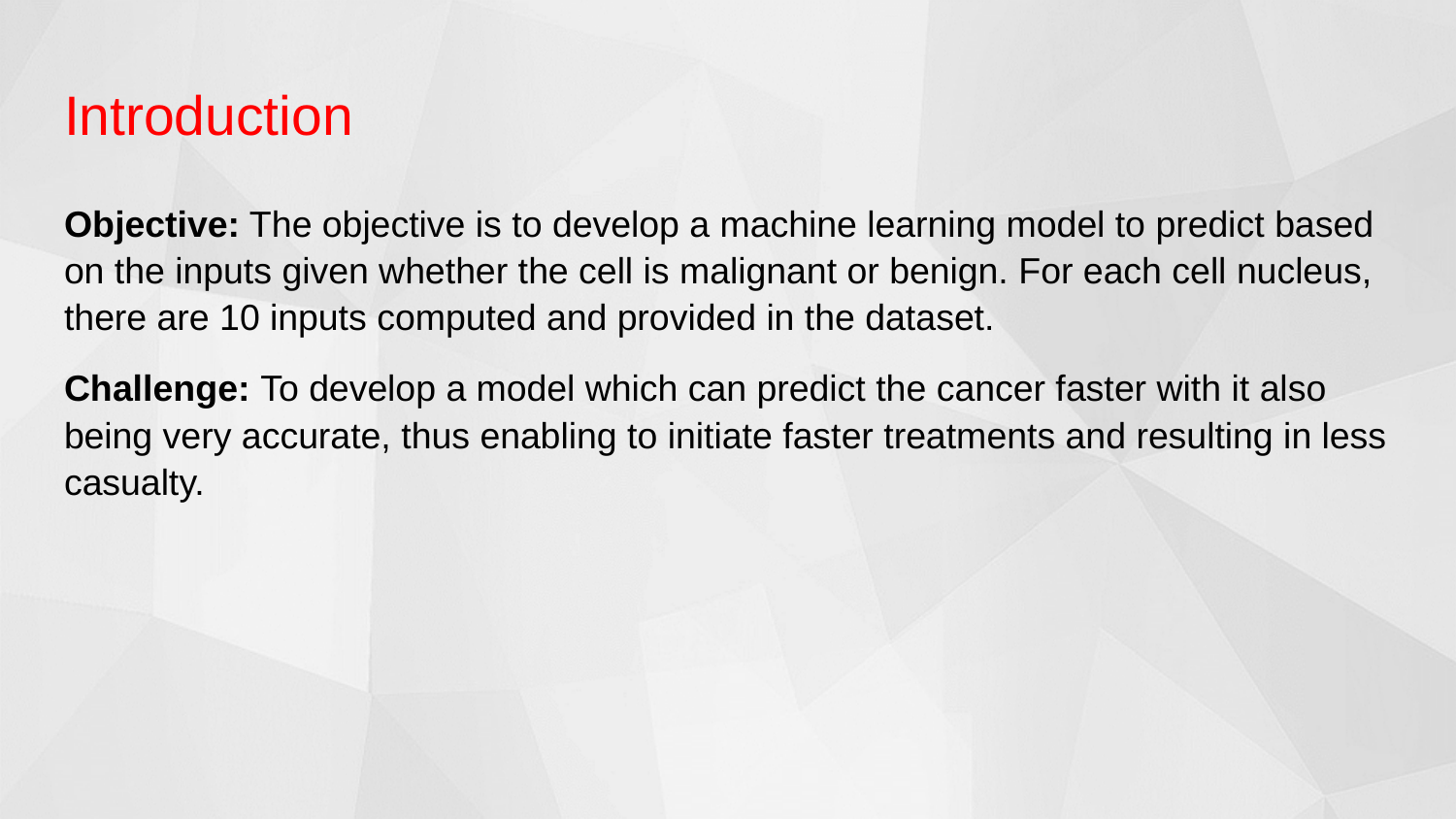

# Introduction
Objective: The objective is to develop a machine learning model to predict based on the inputs given whether the cell is malignant or benign. For each cell nucleus, there are 10 inputs computed and provided in the dataset.
Challenge: To develop a model which can predict the cancer faster with it also being very accurate, thus enabling to initiate faster treatments and resulting in less casualty.